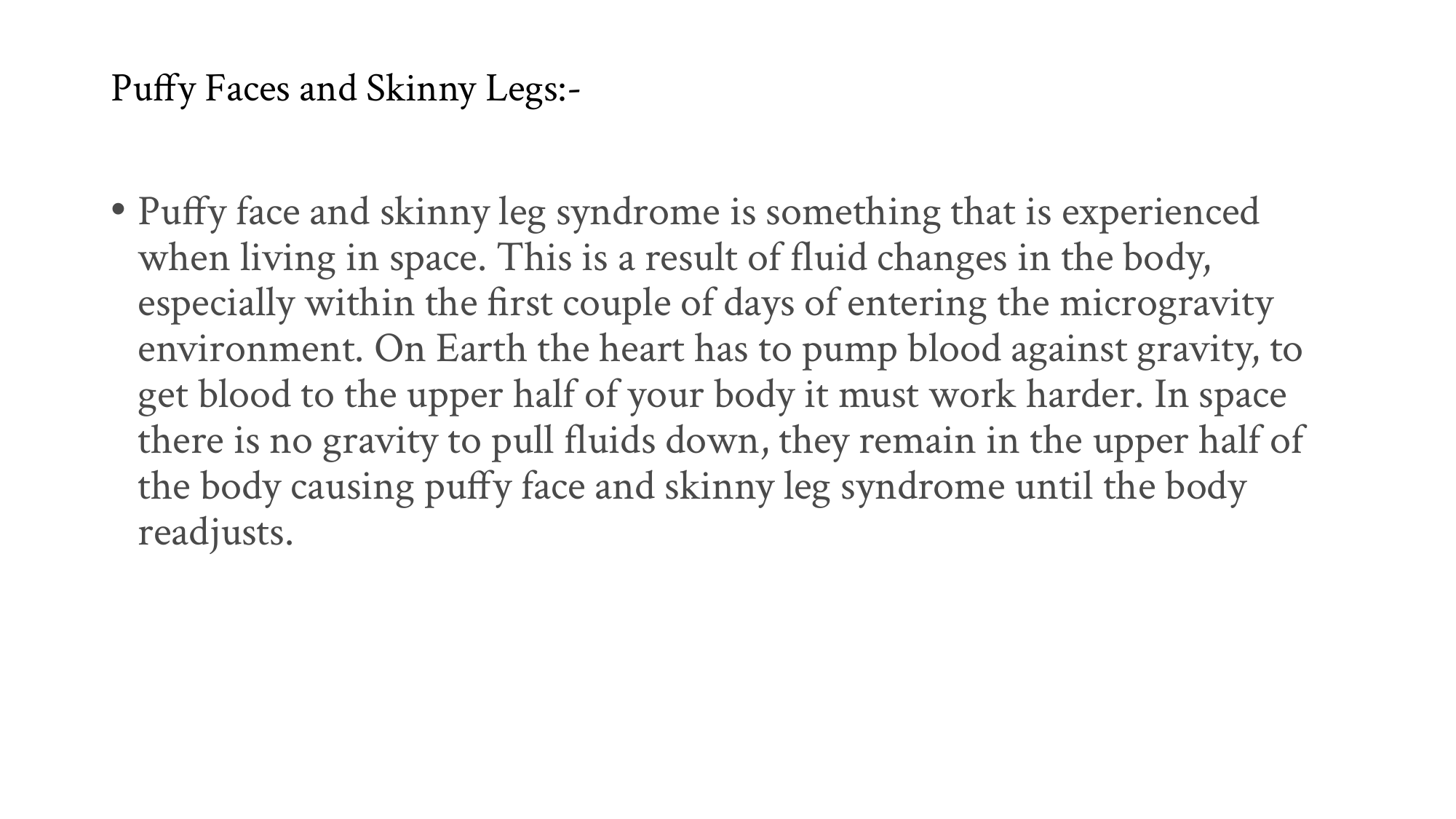

# Puffy Faces and Skinny Legs:-

Puffy face and skinny leg syndrome is something that is experienced when living in space. This is a result of fluid changes in the body, especially within the first couple of days of entering the microgravity environment. On Earth the heart has to pump blood against gravity, to get blood to the upper half of your body it must work harder. In space there is no gravity to pull fluids down, they remain in the upper half of the body causing puffy face and skinny leg syndrome until the body readjusts.